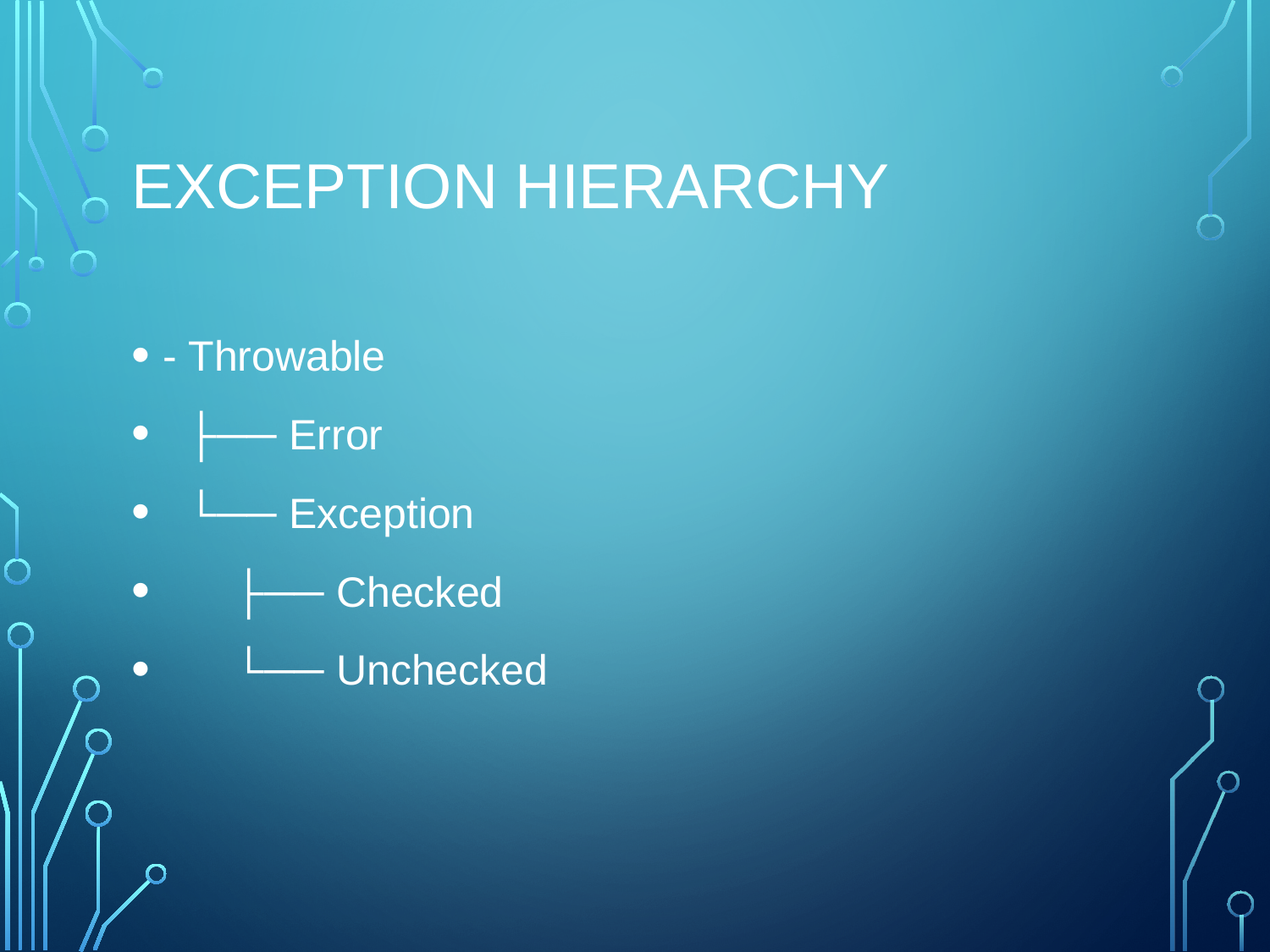

# Exception Hierarchy
- Throwable
  ├── Error
  └── Exception
      ├── Checked
      └── Unchecked